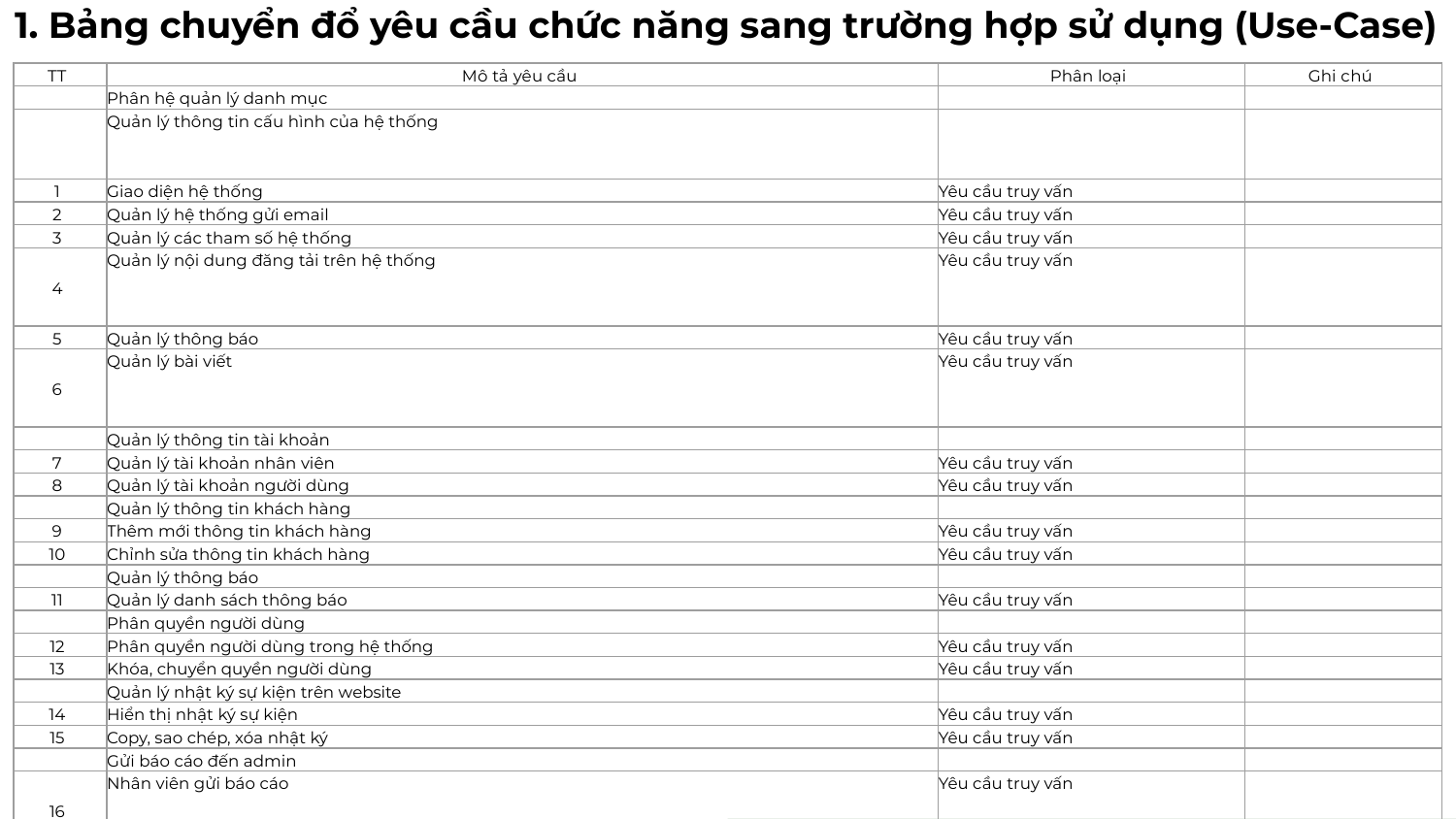

1. Bảng chuyển đổ yêu cầu chức năng sang trường hợp sử dụng (Use-Case)

| TT | Mô tả yêu cầu | Phân loại | Ghi chú |
| --- | --- | --- | --- |
|  | Phân hệ quản lý danh mục |  |  |
|  | Quản lý thông tin cấu hình của hệ thống |  |  |
| 1 | Giao diện hệ thống | Yêu cầu truy vấn |  |
| 2 | Quản lý hệ thống gửi email | Yêu cầu truy vấn |  |
| 3 | Quản lý các tham số hệ thống | Yêu cầu truy vấn |  |
| 4 | Quản lý nội dung đăng tải trên hệ thống | Yêu cầu truy vấn |  |
| 5 | Quản lý thông báo | Yêu cầu truy vấn |  |
| 6 | Quản lý bài viết | Yêu cầu truy vấn |  |
|  | Quản lý thông tin tài khoản |  |  |
| 7 | Quản lý tài khoản nhân viên | Yêu cầu truy vấn |  |
| 8 | Quản lý tài khoản người dùng | Yêu cầu truy vấn |  |
|  | Quản lý thông tin khách hàng |  |  |
| 9 | Thêm mới thông tin khách hàng | Yêu cầu truy vấn |  |
| 10 | Chỉnh sửa thông tin khách hàng | Yêu cầu truy vấn |  |
|  | Quản lý thông báo |  |  |
| 11 | Quản lý danh sách thông báo | Yêu cầu truy vấn |  |
|  | Phân quyền người dùng |  |  |
| 12 | Phân quyền người dùng trong hệ thống | Yêu cầu truy vấn |  |
| 13 | Khóa, chuyển quyền người dùng | Yêu cầu truy vấn |  |
|  | Quản lý nhật ký sự kiện trên website |  |  |
| 14 | Hiển thị nhật ký sự kiện | Yêu cầu truy vấn |  |
| 15 | Copy, sao chép, xóa nhật ký | Yêu cầu truy vấn |  |
|  | Gửi báo cáo đến admin |  |  |
| 16 | Nhân viên gửi báo cáo | Yêu cầu truy vấn |  |
| 17 | Khách hàng gửi khiếu nại | Yêu cầu truy vấn |  |